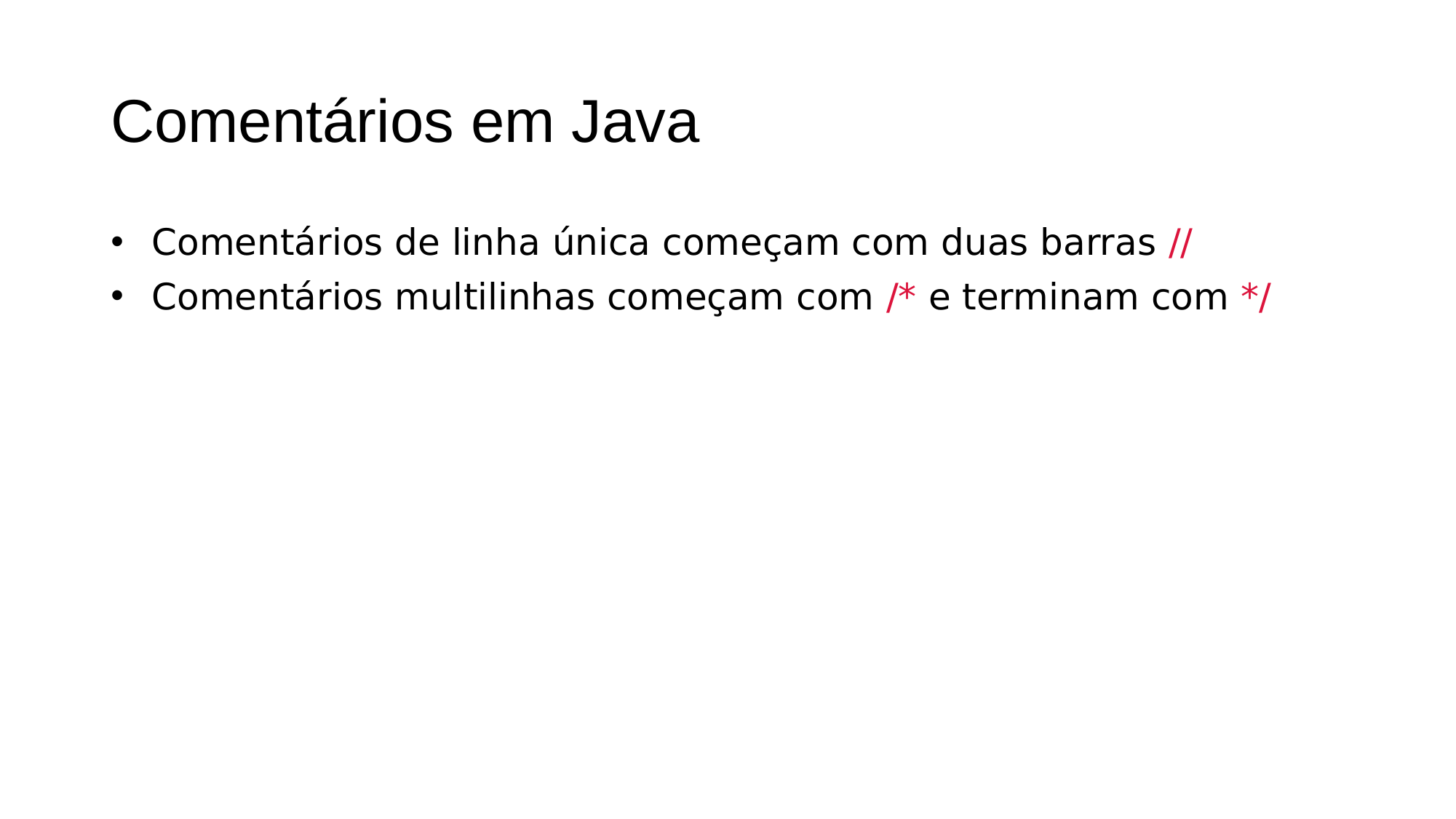

# Comentários em Java
Comentários de linha única começam com duas barras //
Comentários multilinhas começam com /* e terminam com */